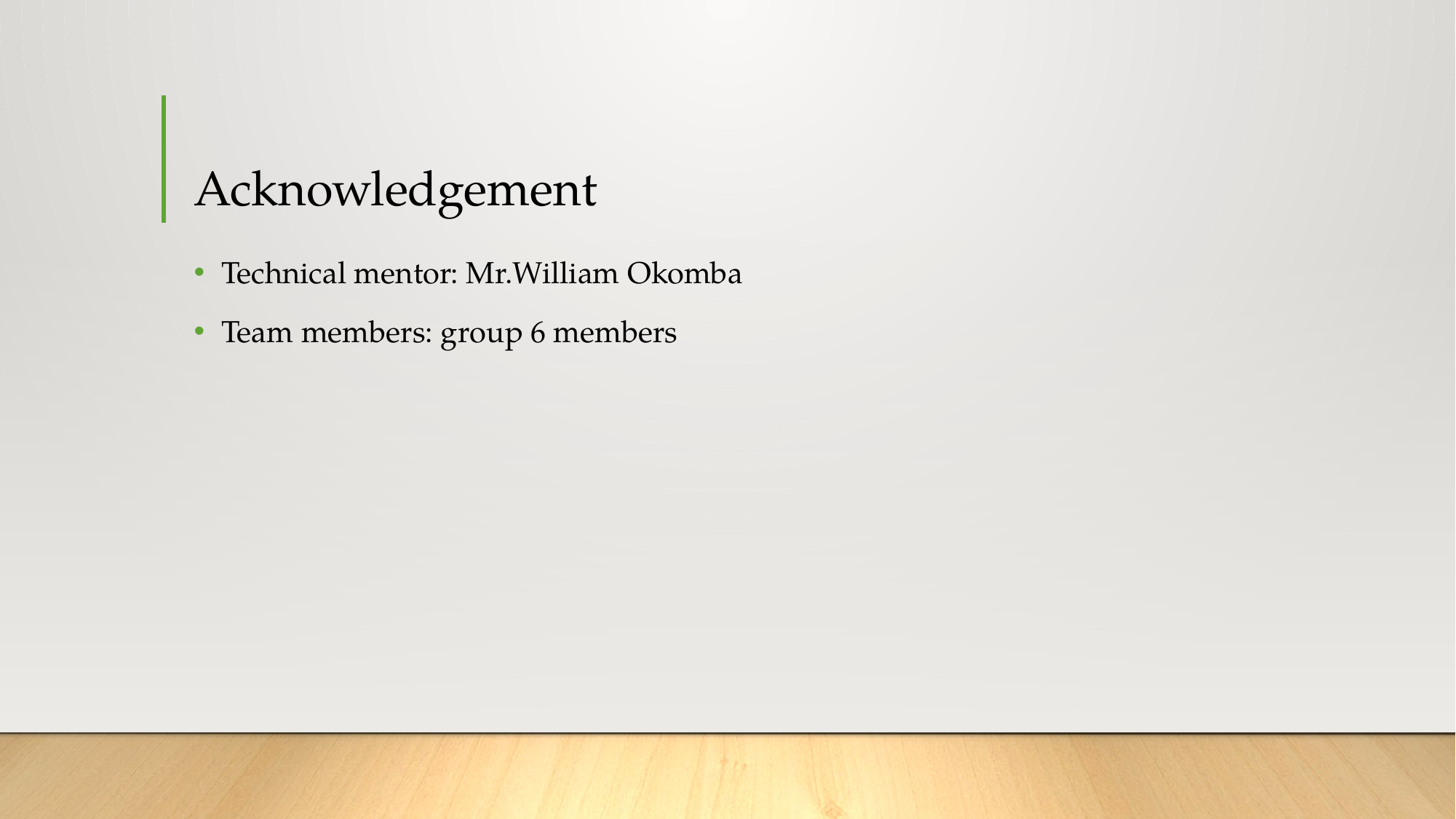

# Acknowledgement
Technical mentor: Mr.William Okomba
Team members: group 6 members